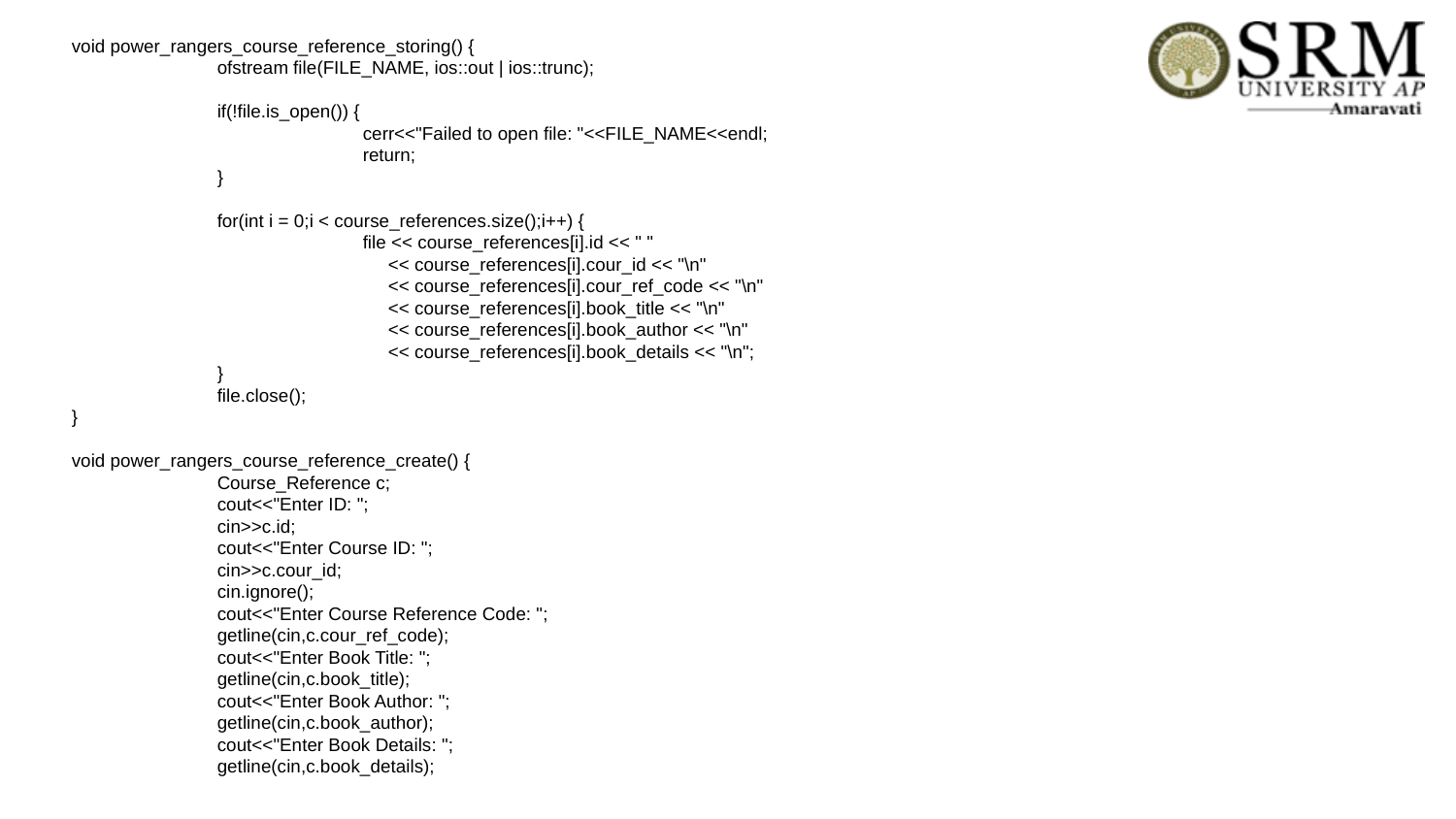

void power_rangers_course_reference_storing() {
	ofstream file(FILE_NAME, ios::out | ios::trunc);

	if(!file.is_open()) {
		cerr<<"Failed to open file: "<<FILE_NAME<<endl;
		return;
	}

	for(int i = 0;i < course_references.size();i++) {
		file << course_references[i].id << " "
		     << course_references[i].cour_id << "\n"
		     << course_references[i].cour_ref_code << "\n"
		     << course_references[i].book_title << "\n"
		     << course_references[i].book_author << "\n"
		     << course_references[i].book_details << "\n";
	}
	file.close();
}

void power_rangers_course_reference_create() {
	Course_Reference c;
	cout<<"Enter ID: ";
	cin>>c.id;
	cout<<"Enter Course ID: ";
	cin>>c.cour_id;
	cin.ignore();
	cout<<"Enter Course Reference Code: ";
	getline(cin,c.cour_ref_code);
	cout<<"Enter Book Title: ";
	getline(cin,c.book_title);
	cout<<"Enter Book Author: ";
	getline(cin,c.book_author);
	cout<<"Enter Book Details: ";
	getline(cin,c.book_details);